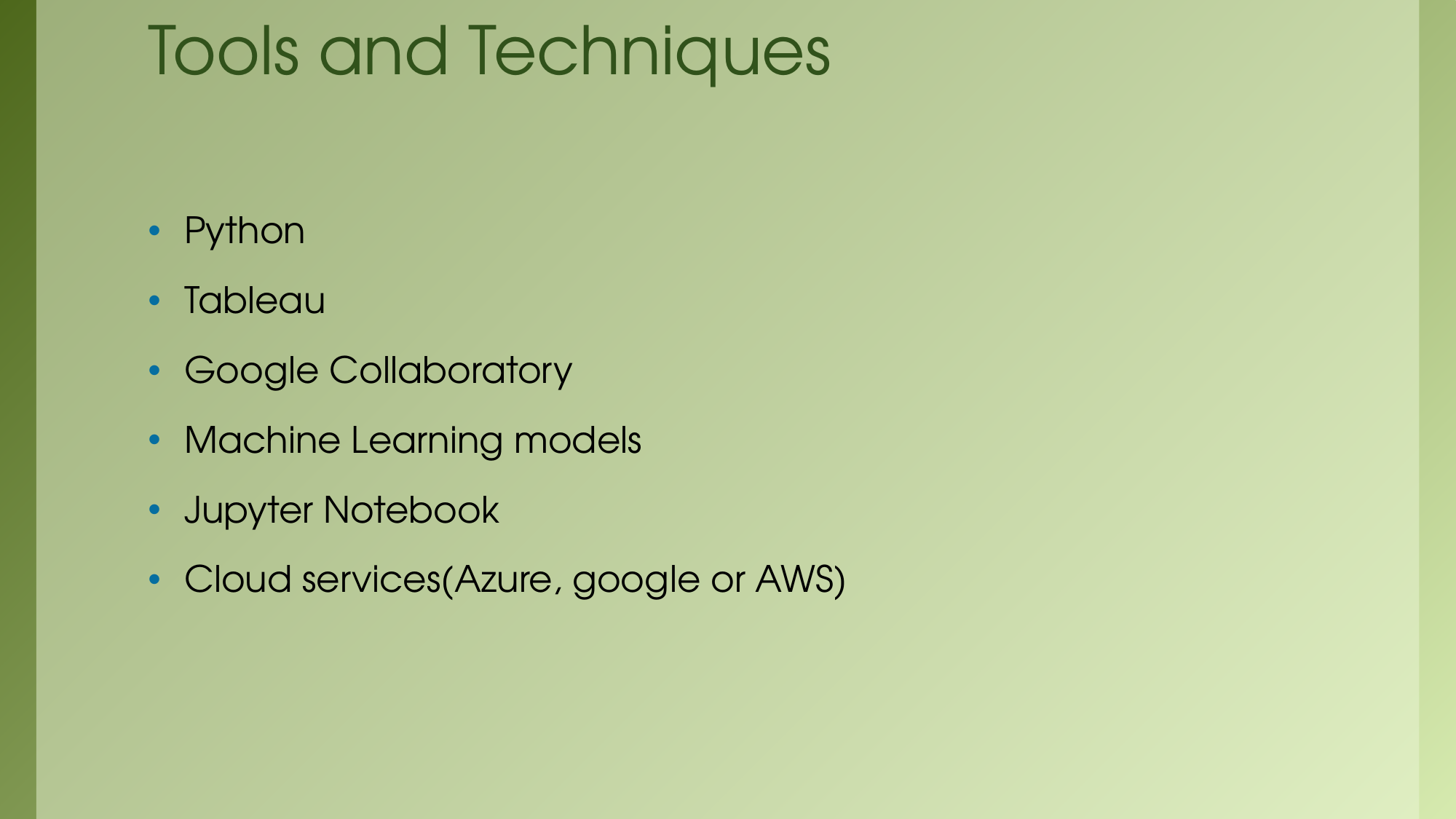

# Tools and Techniques
Python
Tableau
Google Collaboratory
Machine Learning models
Jupyter Notebook
Cloud services(Azure, google or AWS)